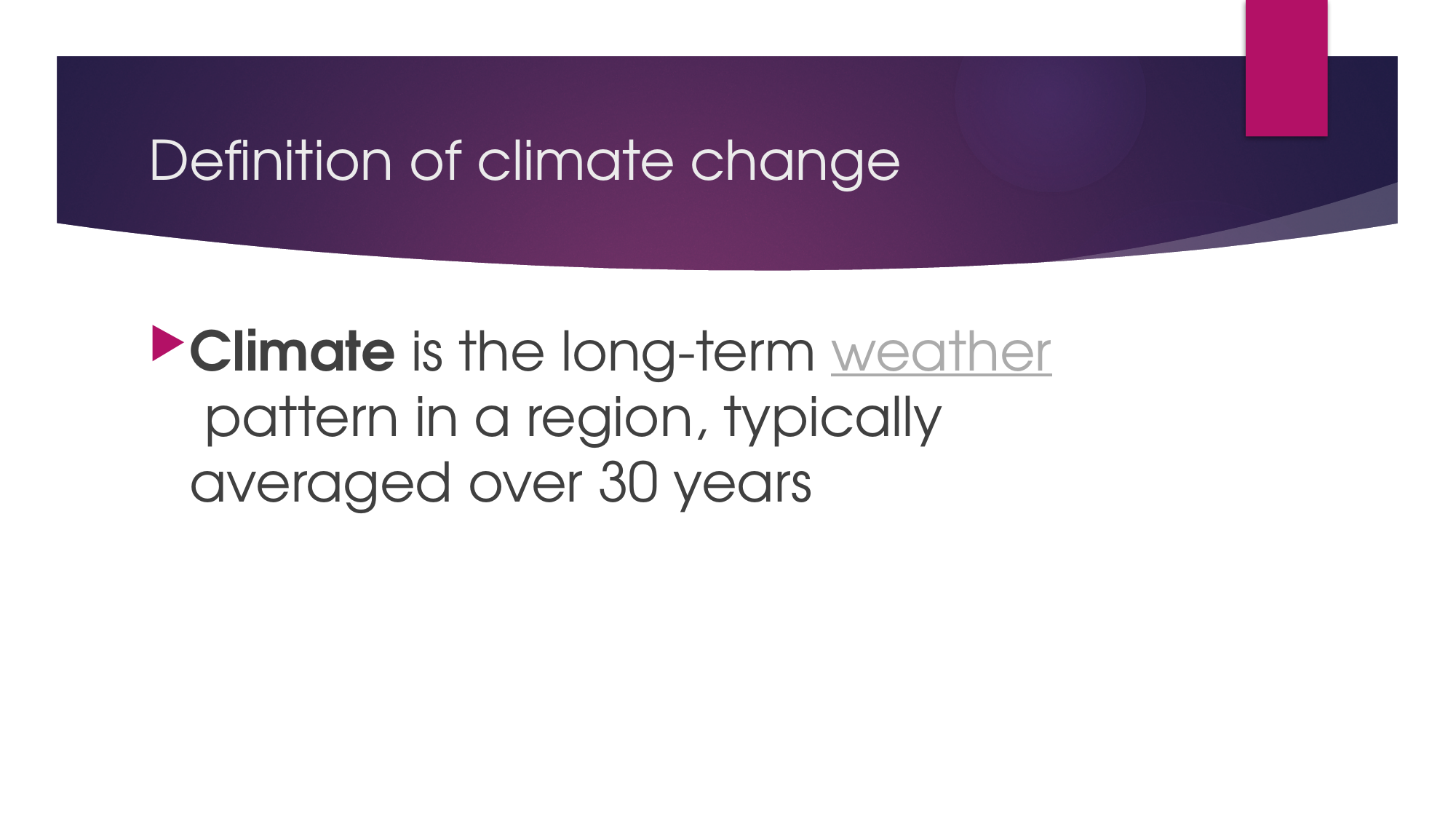

# Definition of climate change
Climate is the long-term weather pattern in a region, typically averaged over 30 years